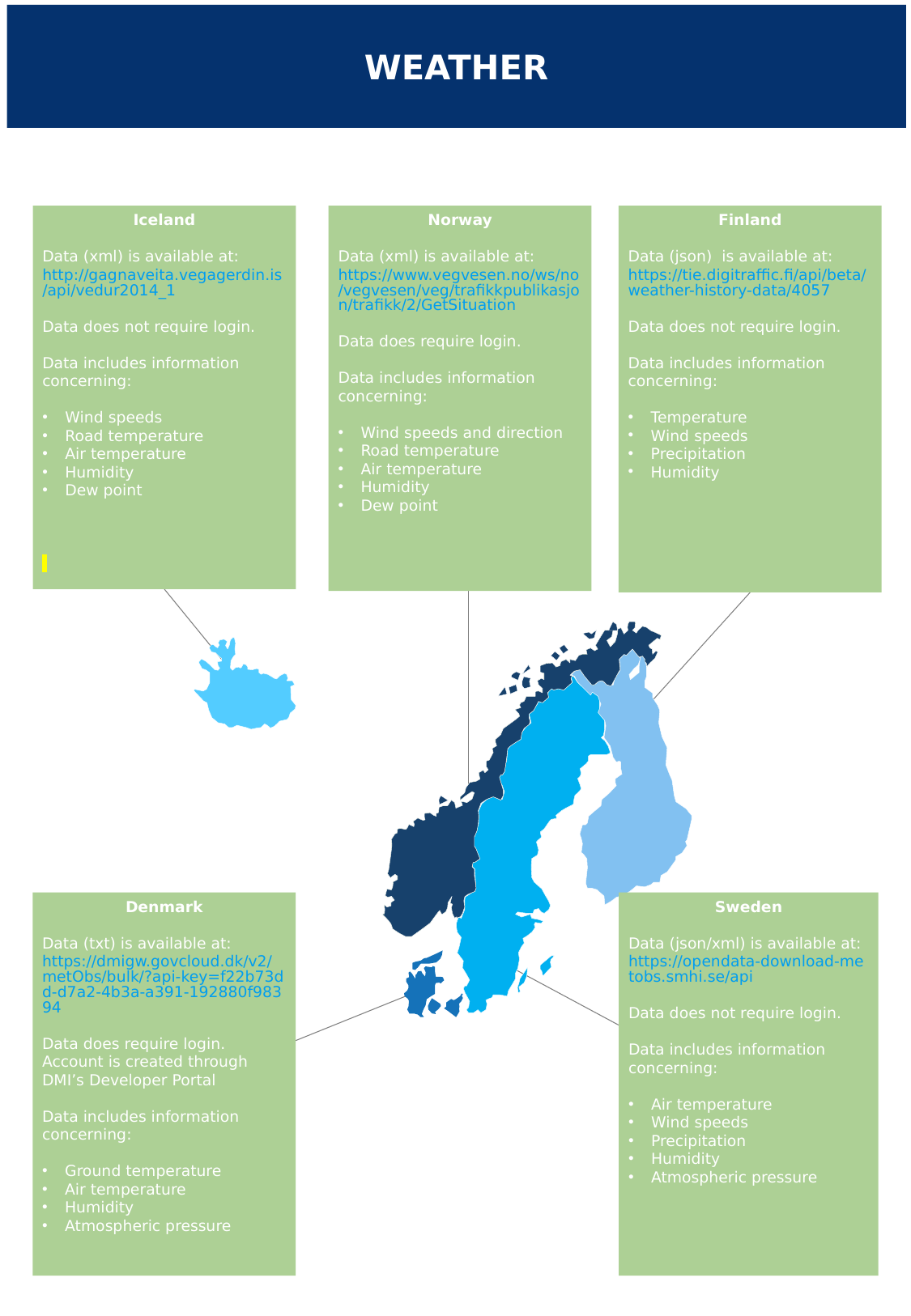

WEATHER
Finland

Data (json)  is available at: https://tie.digitraffic.fi/api/beta/weather-history-data/4057

Data does not require login.

Data includes information concerning:

Temperature
Wind speeds
Precipitation
Humidity
Norway

Data (xml) is available at: https://www.vegvesen.no/ws/no/vegvesen/veg/trafikkpublikasjon/trafikk/2/GetSituation

Data does require login.

Data includes information concerning:

Wind speeds and direction
Road temperature
Air temperature
Humidity
Dew point

Iceland

Data (xml) is available at: http://gagnaveita.vegagerdin.is/api/vedur2014_1

Data does not require login.

Data includes information concerning:

Wind speeds
Road temperature
Air temperature
Humidity
Dew point

Denmark

Data (txt) is available at: https://dmigw.govcloud.dk/v2/metObs/bulk/?api-key=f22b73dd-d7a2-4b3a-a391-192880f98394

Data does require login. Account is created through DMI’s Developer Portal

Data includes information concerning:

Ground temperature
Air temperature
Humidity
Atmospheric pressure

Sweden

Data (json/xml) is available at: https://opendata-download-metobs.smhi.se/api

Data does not require login.

Data includes information concerning:

Air temperature
Wind speeds
Precipitation
Humidity
Atmospheric pressure